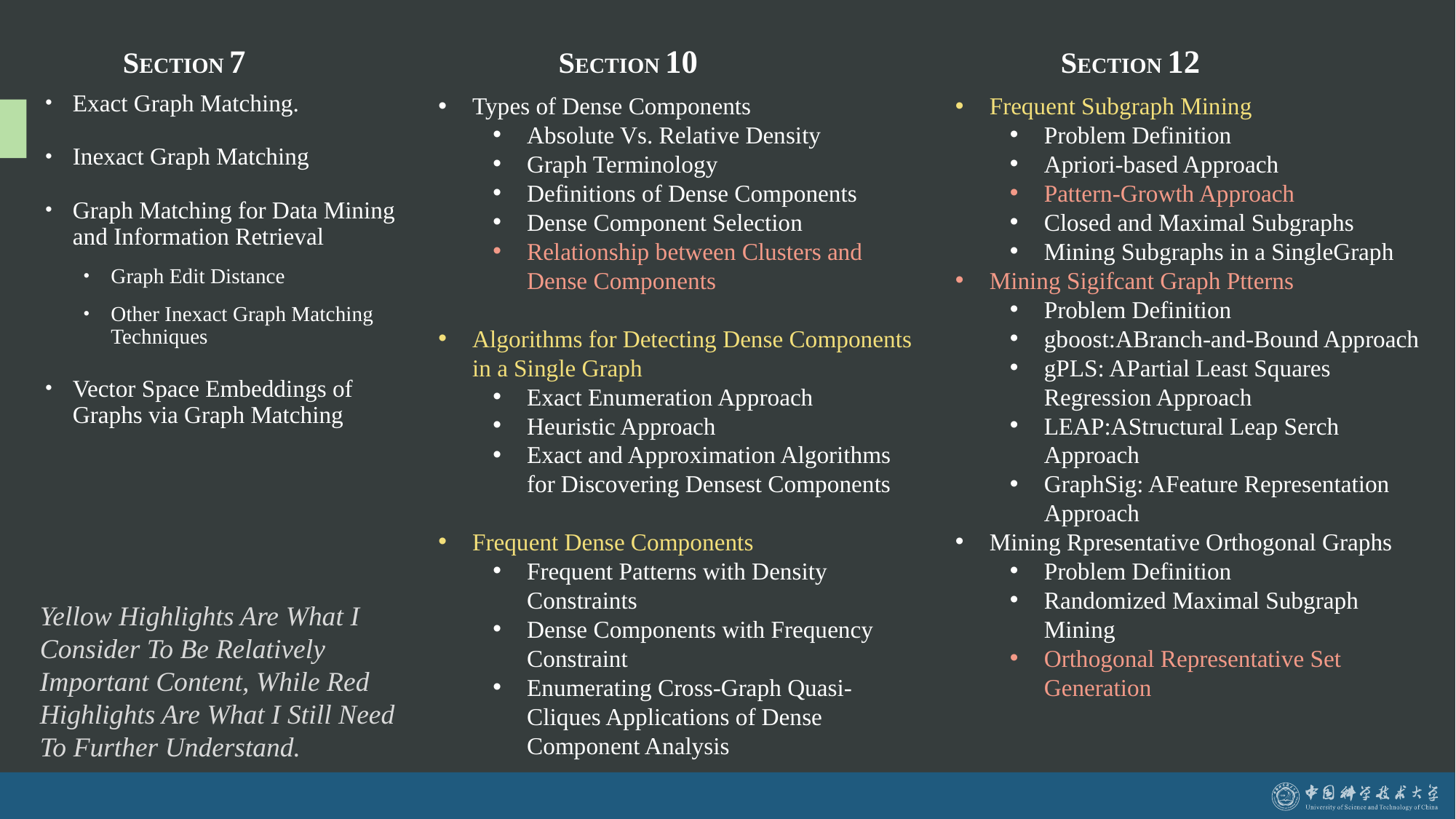

SECTION 10
SECTION 12
SECTION 7
Types of Dense Components
Absolute Vs. Relative Density
Graph Terminology
Definitions of Dense Components
Dense Component Selection
Relationship between Clusters and Dense Components

Algorithms for Detecting Dense Components in a Single Graph
Exact Enumeration Approach
Heuristic Approach
Exact and Approximation Algorithms for Discovering Densest Components

Frequent Dense Components
Frequent Patterns with Density Constraints
Dense Components with Frequency Constraint
Enumerating Cross-Graph Quasi-Cliques Applications of Dense Component Analysis
Frequent Subgraph Mining
Problem Definition
Apriori-based Approach
Pattern-Growth Approach
Closed and Maximal Subgraphs
Mining Subgraphs in a SingleGraph
Mining Sigifcant Graph Ptterns
Problem Definition
gboost:ABranch-and-Bound Approach
gPLS: APartial Least Squares Regression Approach
LEAP:AStructural Leap Serch Approach
GraphSig: AFeature Representation Approach
Mining Rpresentative Orthogonal Graphs
Problem Definition
Randomized Maximal Subgraph Mining
Orthogonal Representative Set Generation
Exact Graph Matching.
Inexact Graph Matching
Graph Matching for Data Mining and Information Retrieval
Graph Edit Distance
Other Inexact Graph Matching Techniques
Vector Space Embeddings of Graphs via Graph Matching
Yellow Highlights Are What I Consider To Be Relatively Important Content, While Red Highlights Are What I Still Need To Further Understand.